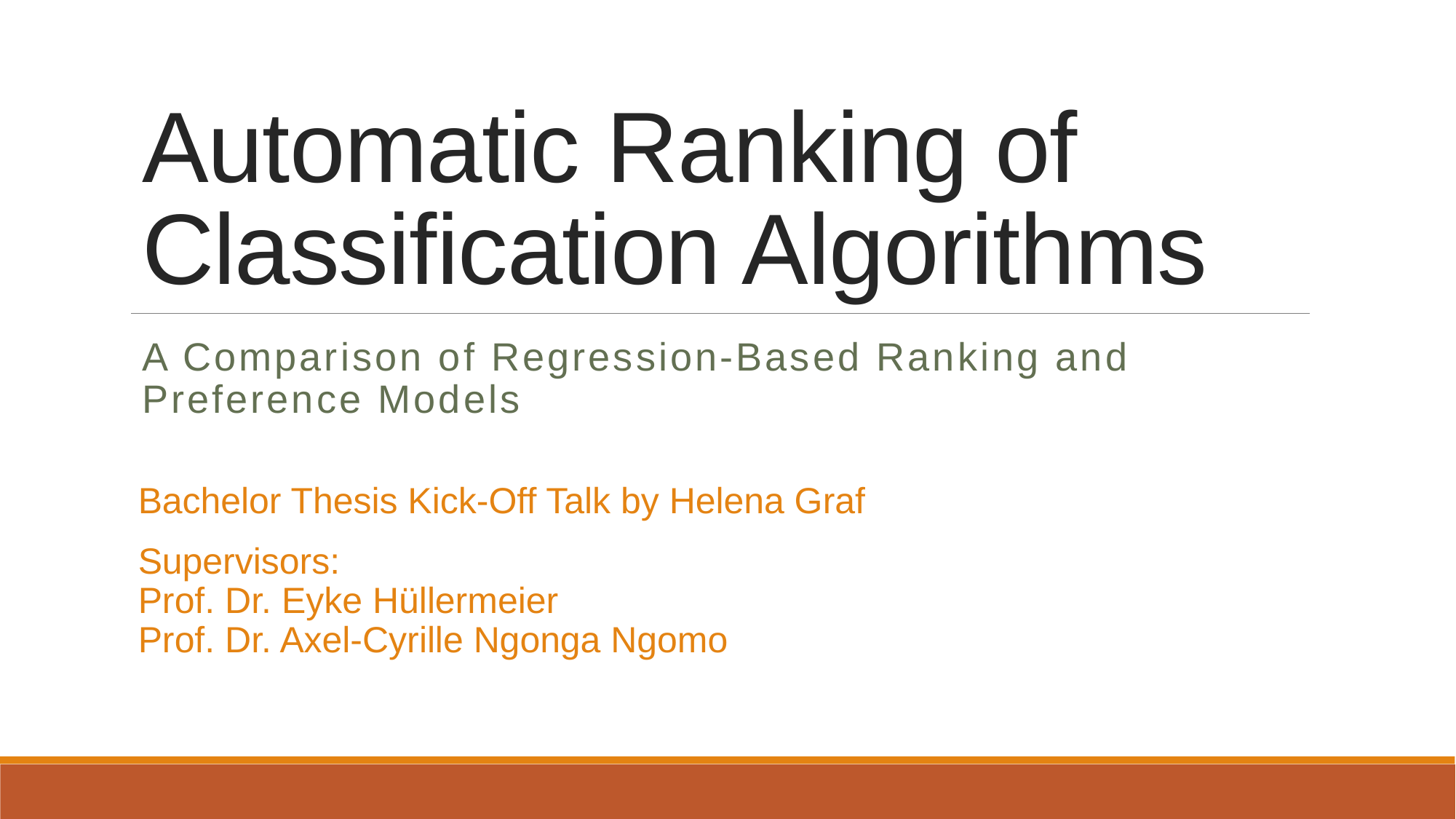

# Automatic Ranking of Classification Algorithms
A Comparison of Regression-Based Ranking and Preference Models
Bachelor Thesis Kick-Off Talk by Helena Graf
Supervisors:
Prof. Dr. Eyke Hüllermeier
Prof. Dr. Axel-Cyrille Ngonga Ngomo